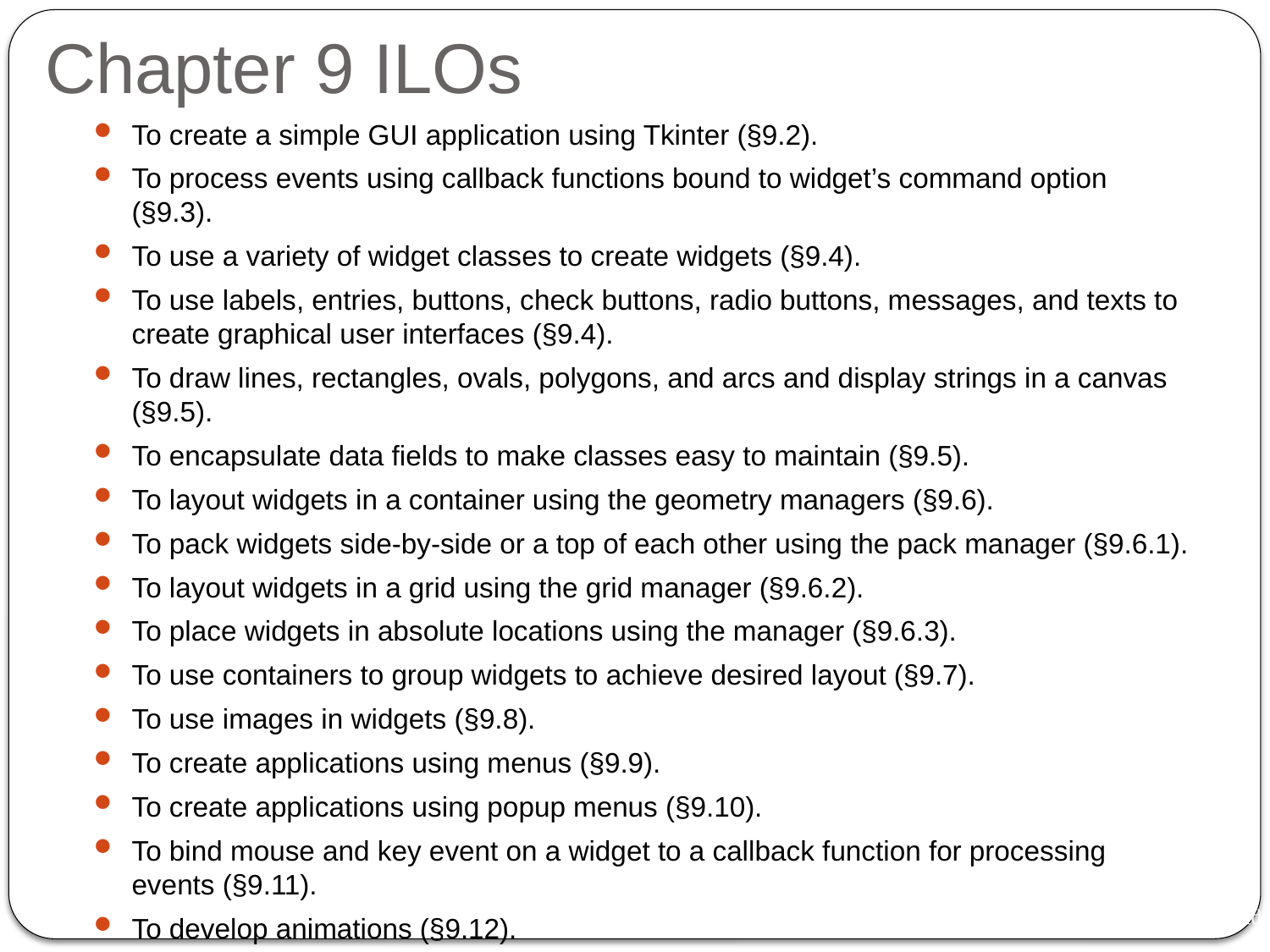

# Chapter 9 ILOs
To create a simple GUI application using Tkinter (§9.2).
To process events using callback functions bound to widget’s command option (§9.3).
To use a variety of widget classes to create widgets (§9.4).
To use labels, entries, buttons, check buttons, radio buttons, messages, and texts to create graphical user interfaces (§9.4).
To draw lines, rectangles, ovals, polygons, and arcs and display strings in a canvas (§9.5).
To encapsulate data fields to make classes easy to maintain (§9.5).
To layout widgets in a container using the geometry managers (§9.6).
To pack widgets side-by-side or a top of each other using the pack manager (§9.6.1).
To layout widgets in a grid using the grid manager (§9.6.2).
To place widgets in absolute locations using the manager (§9.6.3).
To use containers to group widgets to achieve desired layout (§9.7).
To use images in widgets (§9.8).
To create applications using menus (§9.9).
To create applications using popup menus (§9.10).
To bind mouse and key event on a widget to a callback function for processing events (§9.11).
To develop animations (§9.12).
To use scrollbars to scroll contents in a Text widget (§9.13).
To use standard dialog boxes for display messages and receive input (§9.14).